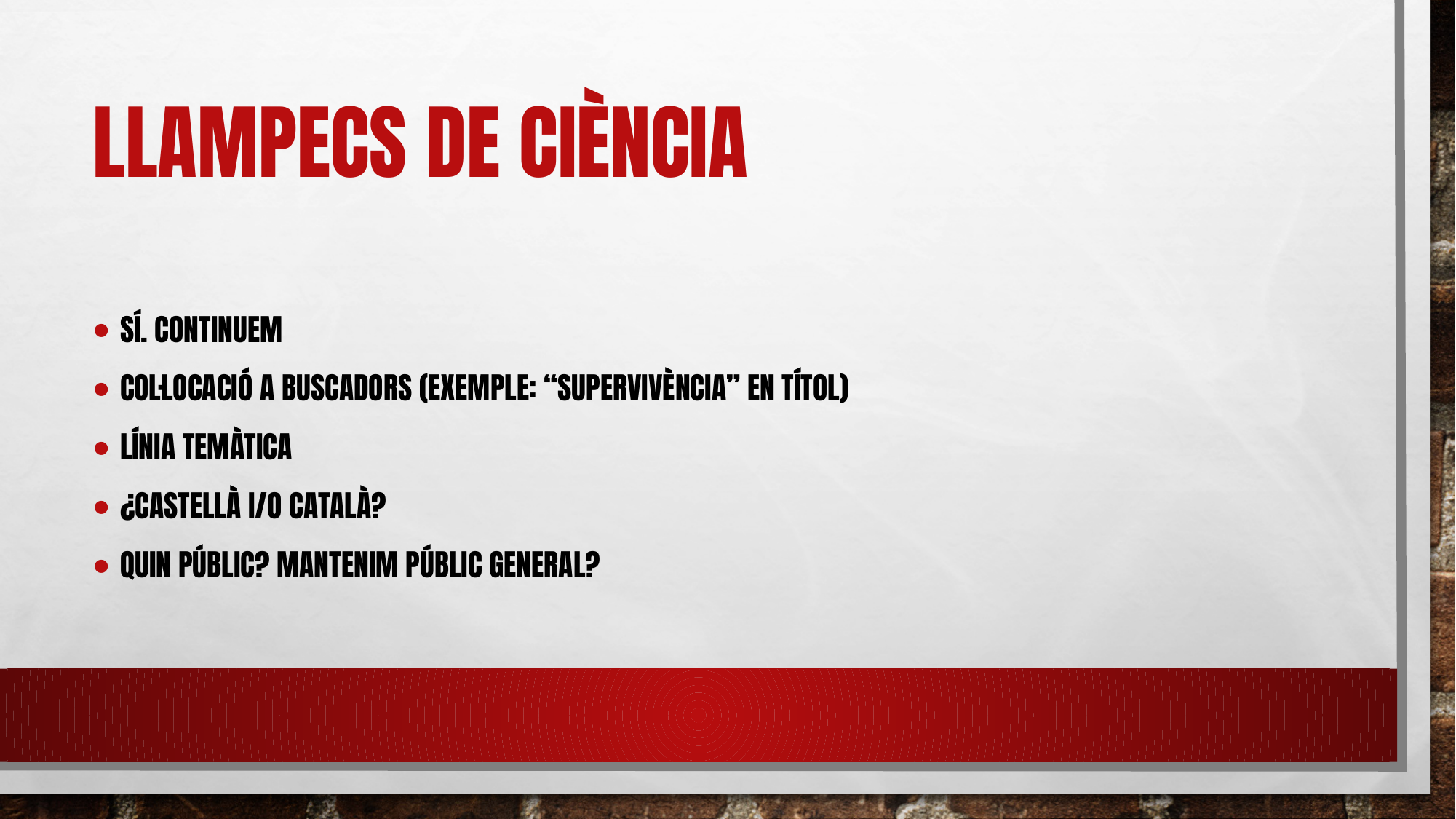

# Llampecs de Ciència
Sí. Continuem
Col·locació a buscadors (Exemple: “Supervivència” en títol)
Línia temàtica
¿Castellà i/o català?
Quin PÚBLIC? Mantenim públic general?